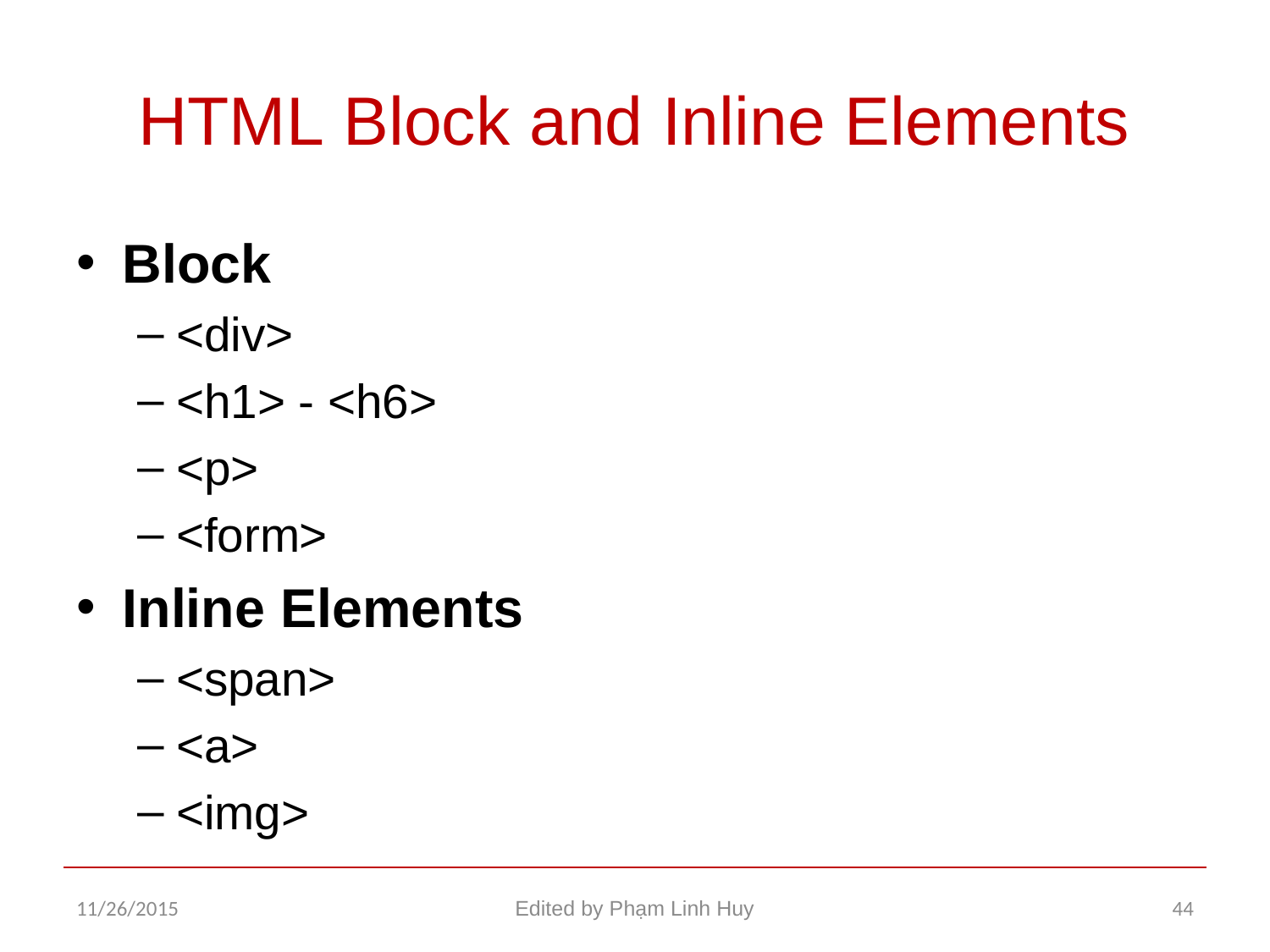

# HTML Block and Inline Elements
Block
<div>
<h1> - <h6>
<p>
<form>
Inline Elements
<span>
<a>
<img>

11/26/2015
Edited by Phạm Linh Huy
44